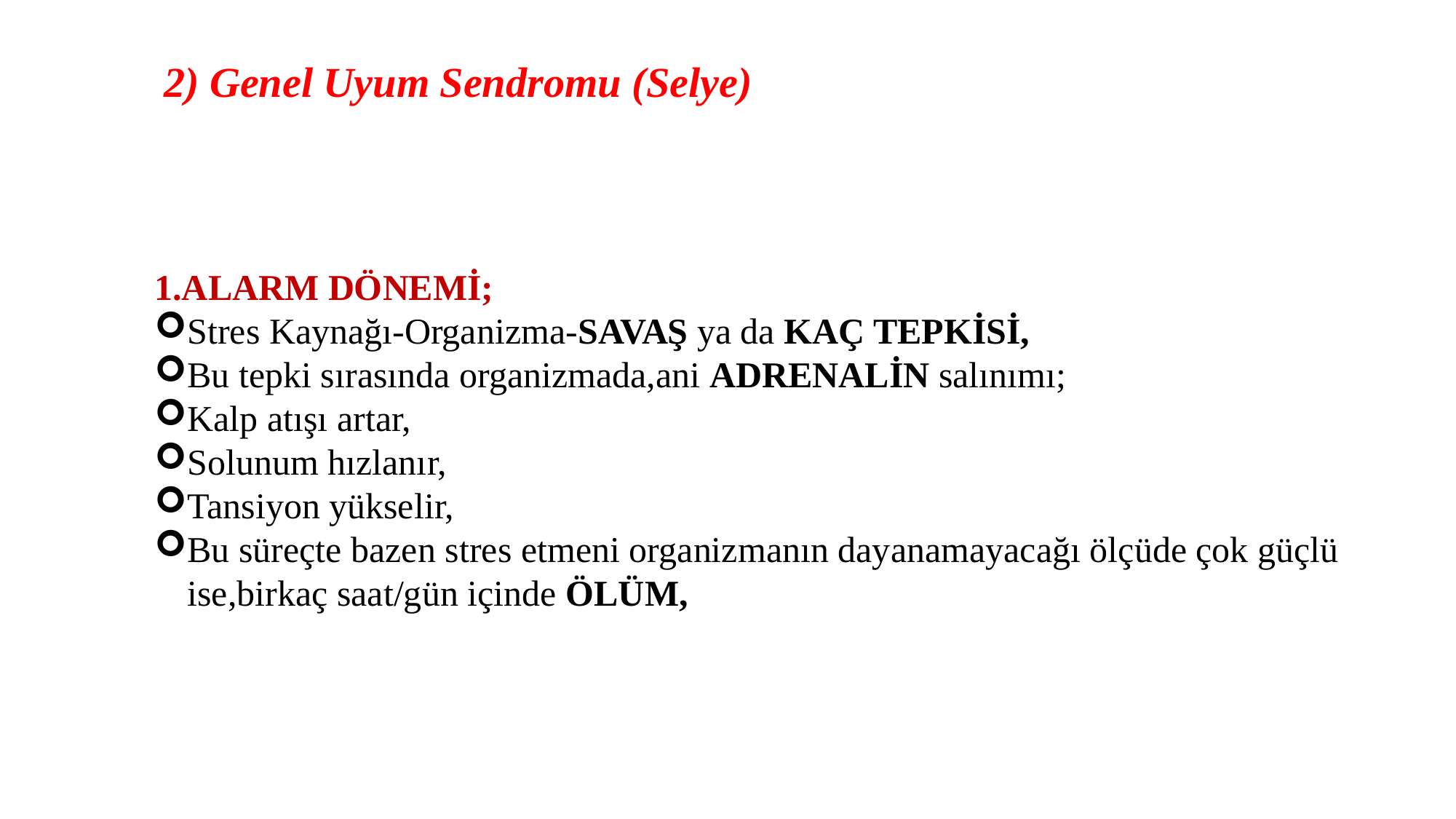

17
# 2) Genel Uyum Sendromu (Selye)
1.ALARM DÖNEMİ;
Stres Kaynağı-Organizma-SAVAŞ ya da KAÇ TEPKİSİ,
Bu tepki sırasında organizmada,ani ADRENALİN salınımı;
Kalp atışı artar,
Solunum hızlanır,
Tansiyon yükselir,
Bu süreçte bazen stres etmeni organizmanın dayanamayacağı ölçüde çok güçlü ise,birkaç saat/gün içinde ÖLÜM,